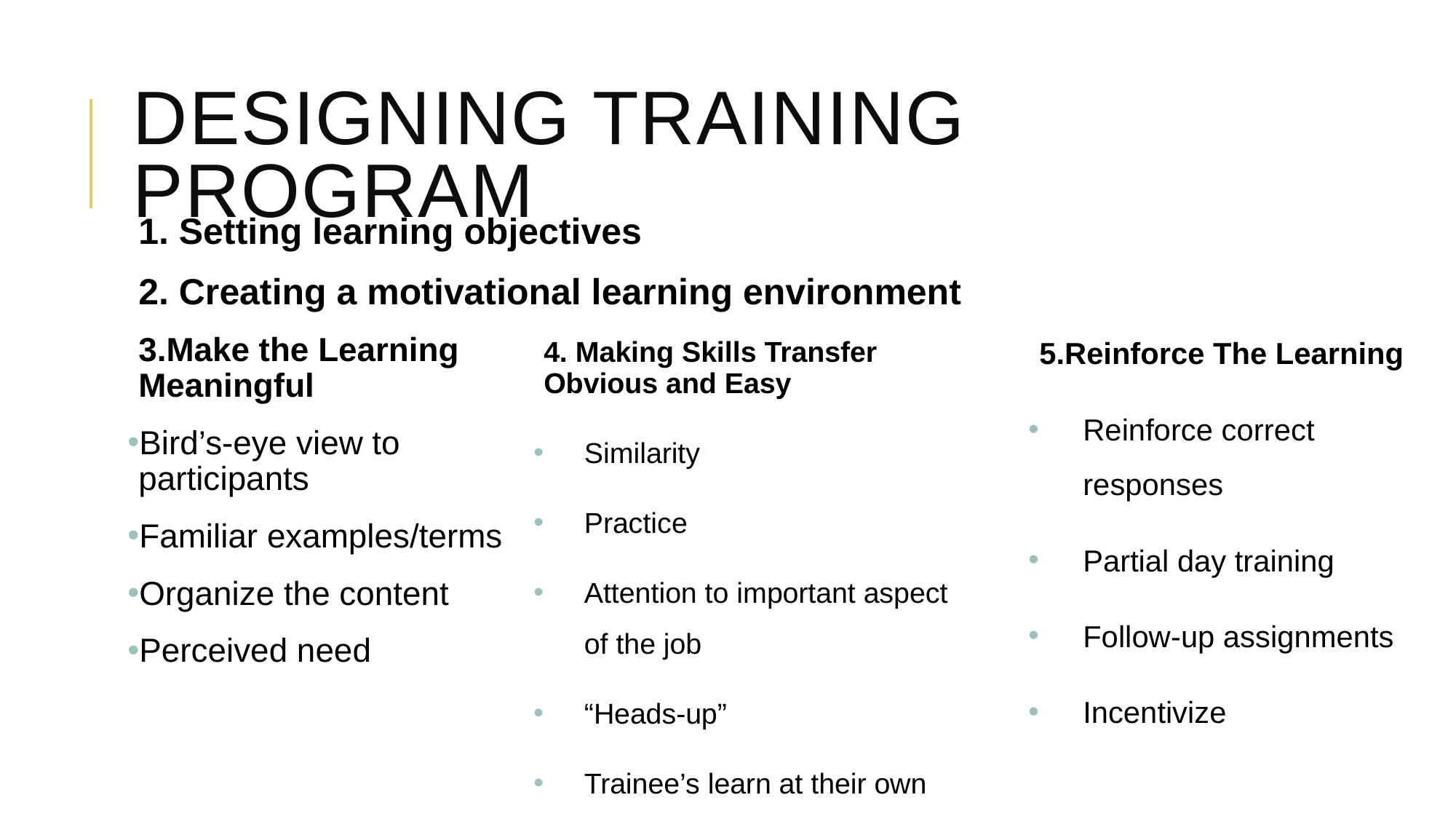

# Designing training program
1. Setting learning objectives
2. Creating a motivational learning environment

3.Make the Learning Meaningful
Bird’s-eye view to participants
Familiar examples/terms
Organize the content
Perceived need
4. Making Skills Transfer Obvious and Easy
Similarity
Practice
Attention to important aspect of the job
“Heads-up”
Trainee’s learn at their own pace

5.Reinforce The Learning
Reinforce correct responses
Partial day training
Follow-up assignments
Incentivize